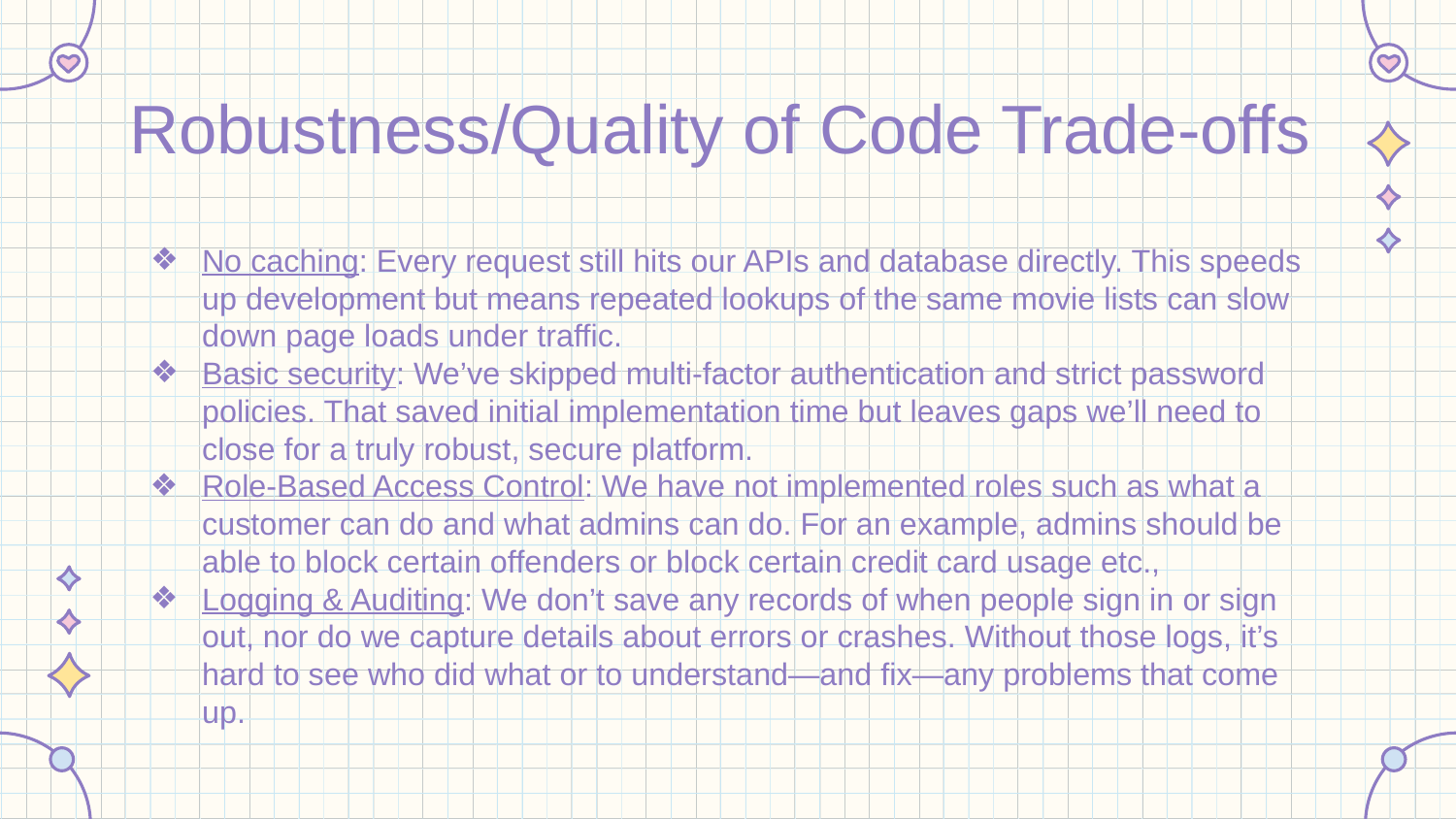

# Robustness/Quality of Code Trade-offs
No caching: Every request still hits our APIs and database directly. This speeds up development but means repeated lookups of the same movie lists can slow down page loads under traffic.
Basic security: We’ve skipped multi‑factor authentication and strict password policies. That saved initial implementation time but leaves gaps we’ll need to close for a truly robust, secure platform.
Role-Based Access Control: We have not implemented roles such as what a customer can do and what admins can do. For an example, admins should be able to block certain offenders or block certain credit card usage etc.,
Logging & Auditing: We don’t save any records of when people sign in or sign out, nor do we capture details about errors or crashes. Without those logs, it’s hard to see who did what or to understand—and fix—any problems that come up.